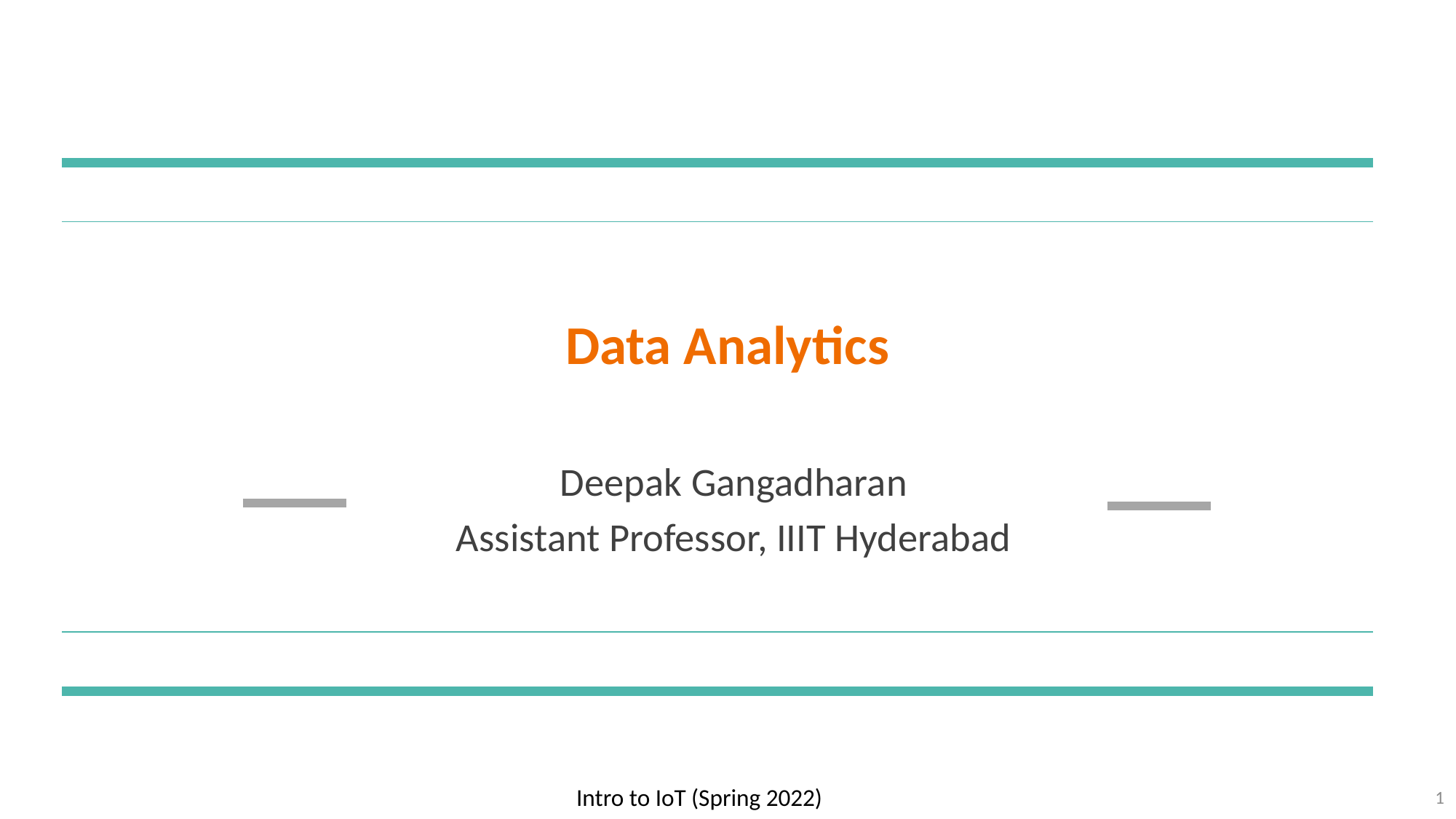

# Data Analytics
Deepak Gangadharan
Assistant Professor, IIIT Hyderabad
1
Intro to IoT (Spring 2022)